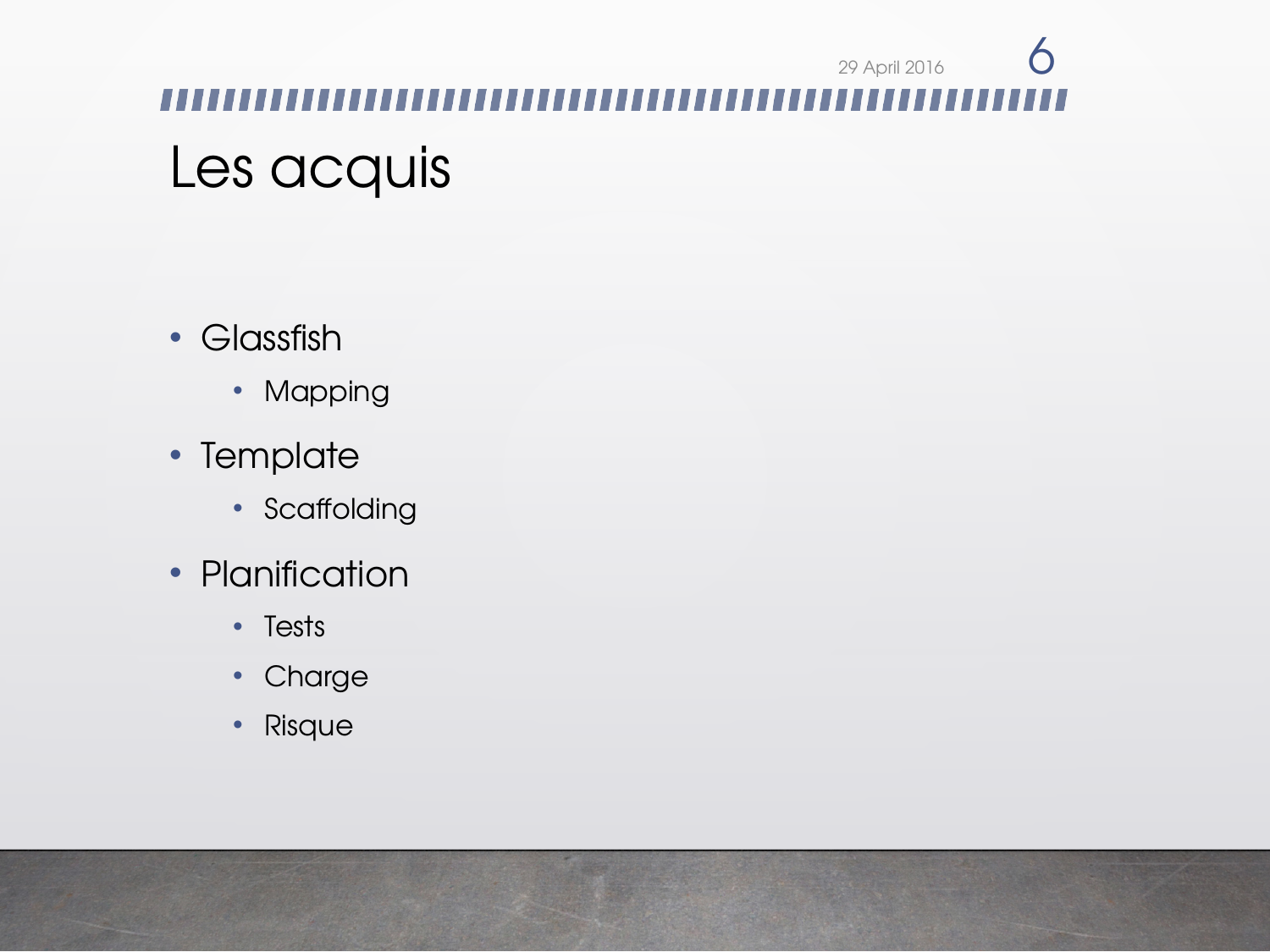

6
29 April 2016
# Les acquis
Glassfish
Mapping
Template
Scaffolding
Planification
Tests
Charge
Risque